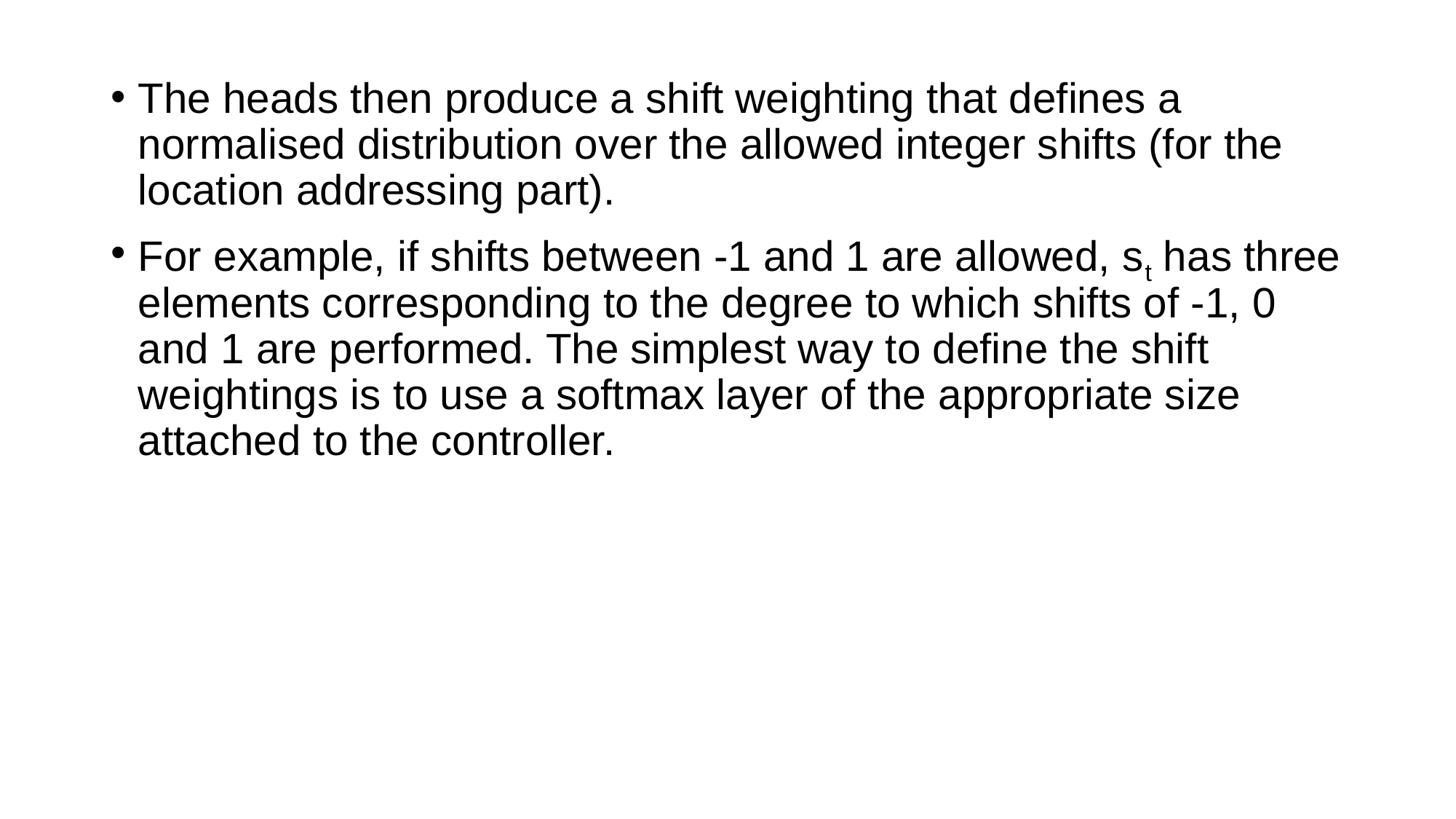

The heads then produce a shift weighting that defines a normalised distribution over the allowed integer shifts (for the location addressing part).
For example, if shifts between -1 and 1 are allowed, st has three elements corresponding to the degree to which shifts of -1, 0 and 1 are performed. The simplest way to define the shift weightings is to use a softmax layer of the appropriate size attached to the controller.